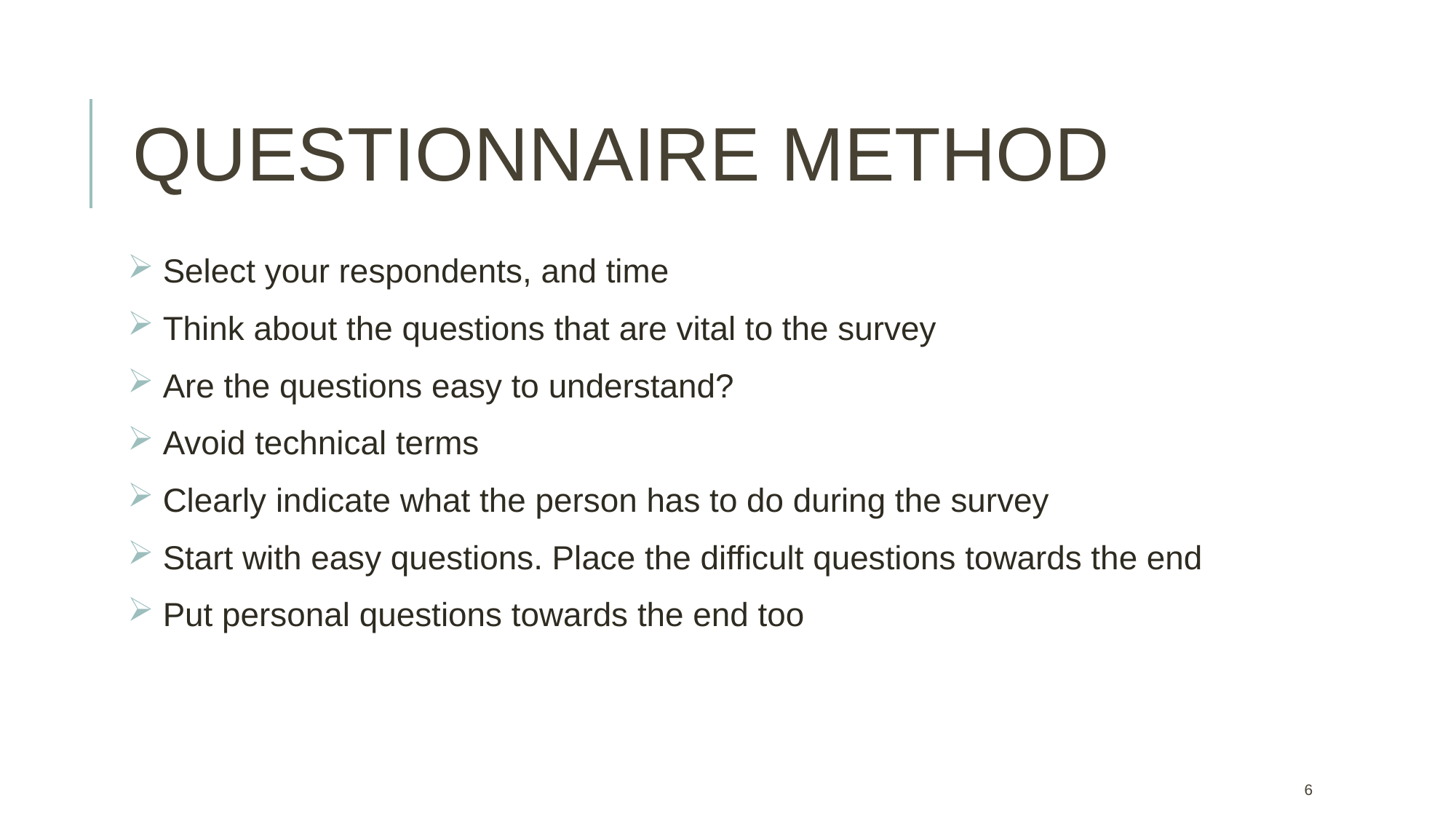

# QUESTIONNAIRE METHOD
Select your respondents, and time
Think about the questions that are vital to the survey
Are the questions easy to understand?
Avoid technical terms
Clearly indicate what the person has to do during the survey
Start with easy questions. Place the difficult questions towards the end
Put personal questions towards the end too
6